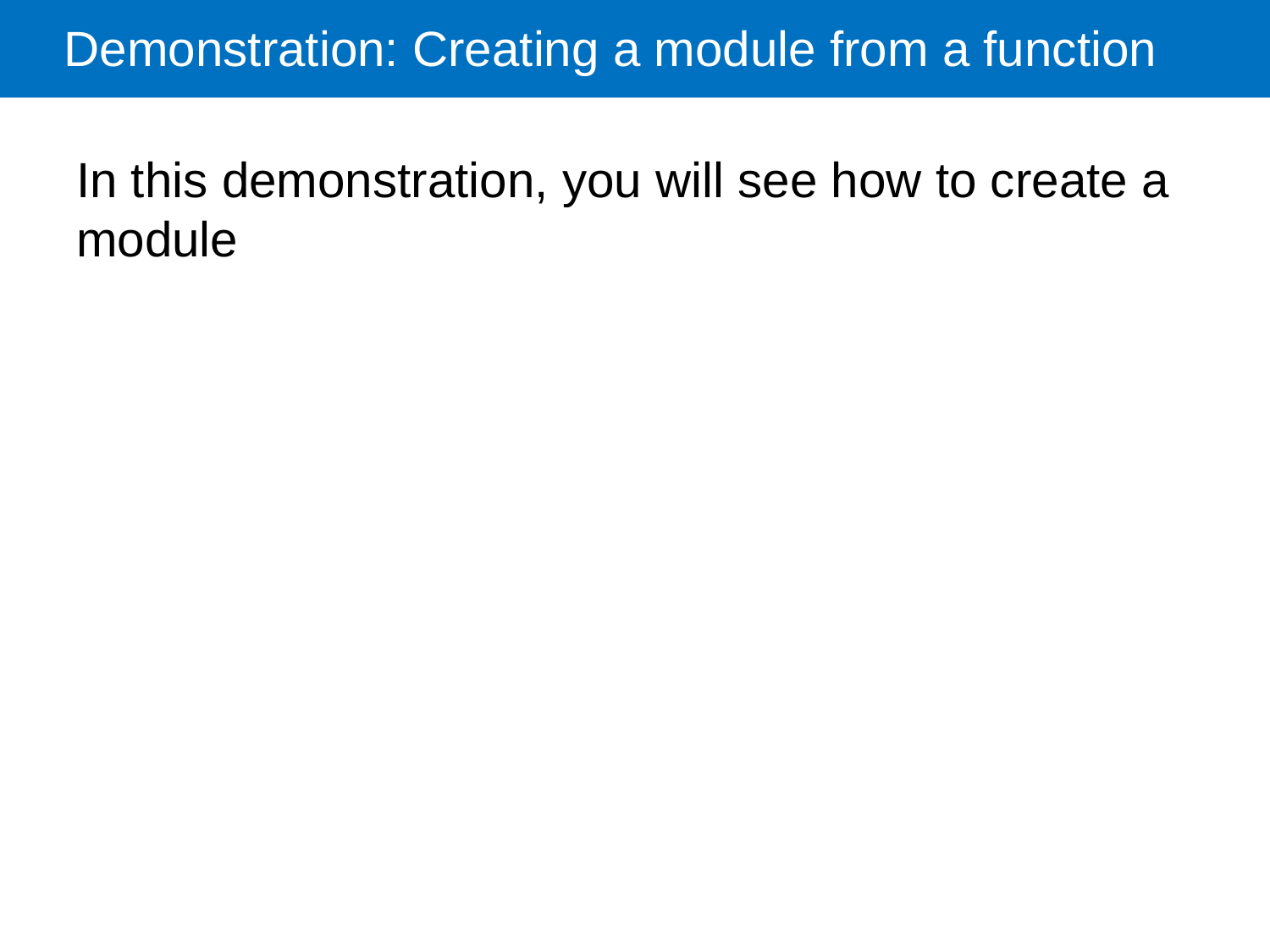

# Demonstration: Creating a module from a function
In this demonstration, you will see how to create a module